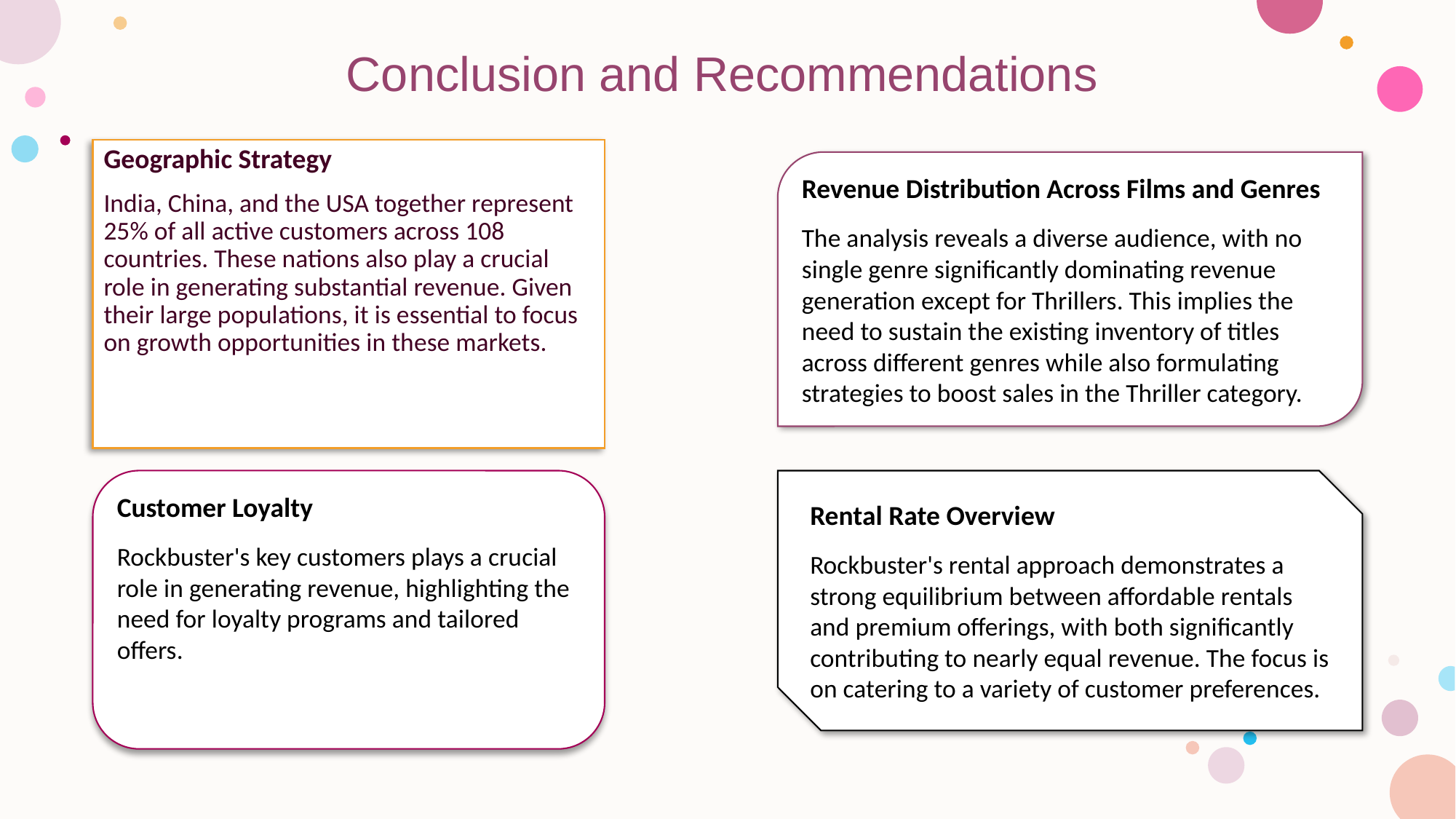

# Conclusion and Recommendations
Geographic Strategy
India, China, and the USA together represent 25% of all active customers across 108 countries. These nations also play a crucial role in generating substantial revenue. Given their large populations, it is essential to focus on growth opportunities in these markets.
Revenue Distribution Across Films and Genres
The analysis reveals a diverse audience, with no single genre significantly dominating revenue generation except for Thrillers. This implies the need to sustain the existing inventory of titles across different genres while also formulating strategies to boost sales in the Thriller category.
Customer Loyalty

Rockbuster's key customers plays a crucial role in generating revenue, highlighting the need for loyalty programs and tailored offers.

Rental Rate Overview
Rockbuster's rental approach demonstrates a strong equilibrium between affordable rentals and premium offerings, with both significantly contributing to nearly equal revenue. The focus is on catering to a variety of customer preferences.